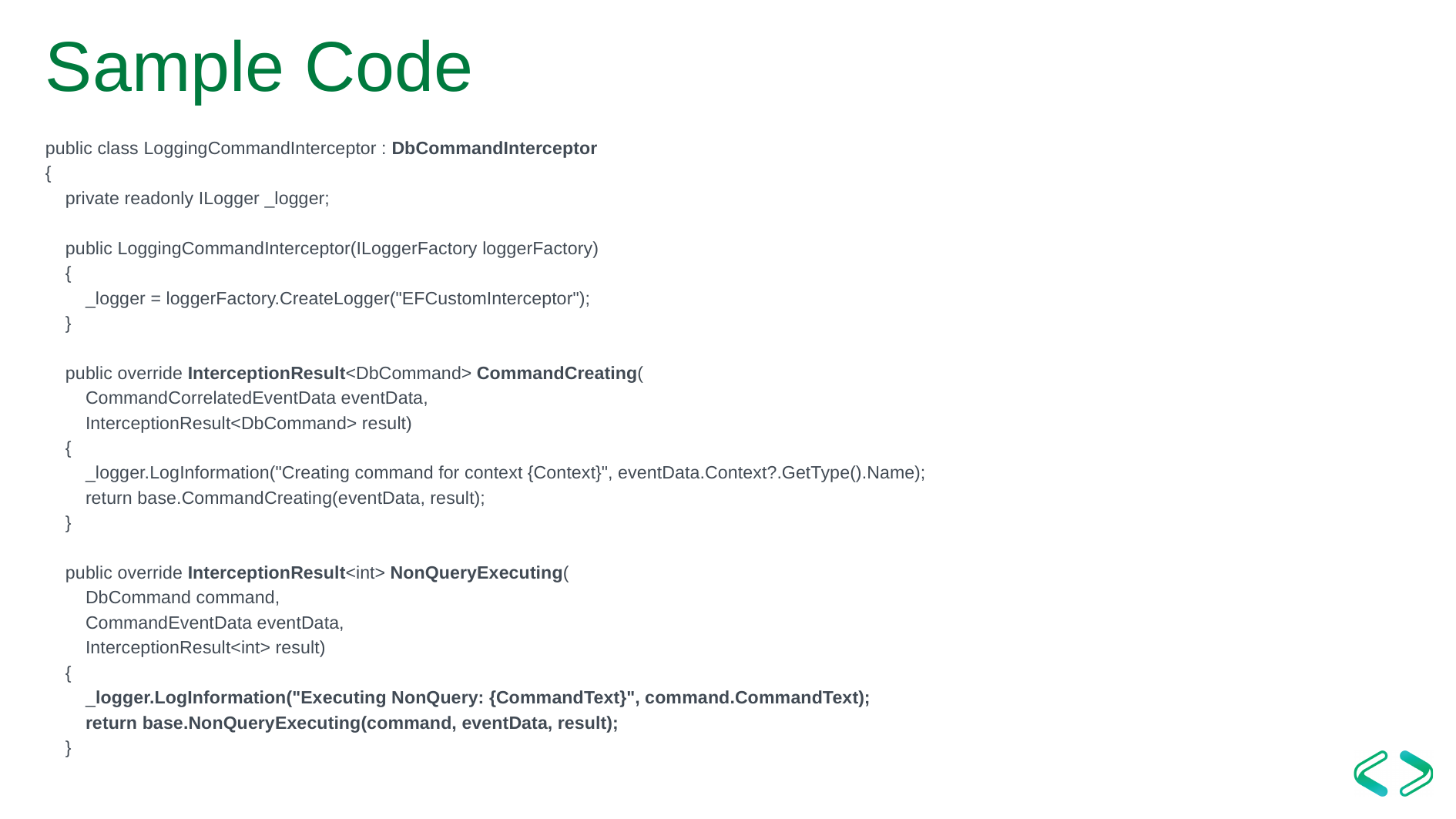

# Sample Code
public class LoggingCommandInterceptor : DbCommandInterceptor
{
    private readonly ILogger _logger;

    public LoggingCommandInterceptor(ILoggerFactory loggerFactory)
    {
        _logger = loggerFactory.CreateLogger("EFCustomInterceptor");
    }

    public override InterceptionResult<DbCommand> CommandCreating(
        CommandCorrelatedEventData eventData,
        InterceptionResult<DbCommand> result)
    {
        _logger.LogInformation("Creating command for context {Context}", eventData.Context?.GetType().Name);
        return base.CommandCreating(eventData, result);
    }

    public override InterceptionResult<int> NonQueryExecuting(
        DbCommand command,
        CommandEventData eventData,
        InterceptionResult<int> result)
    {
        _logger.LogInformation("Executing NonQuery: {CommandText}", command.CommandText);
        return base.NonQueryExecuting(command, eventData, result);
    }